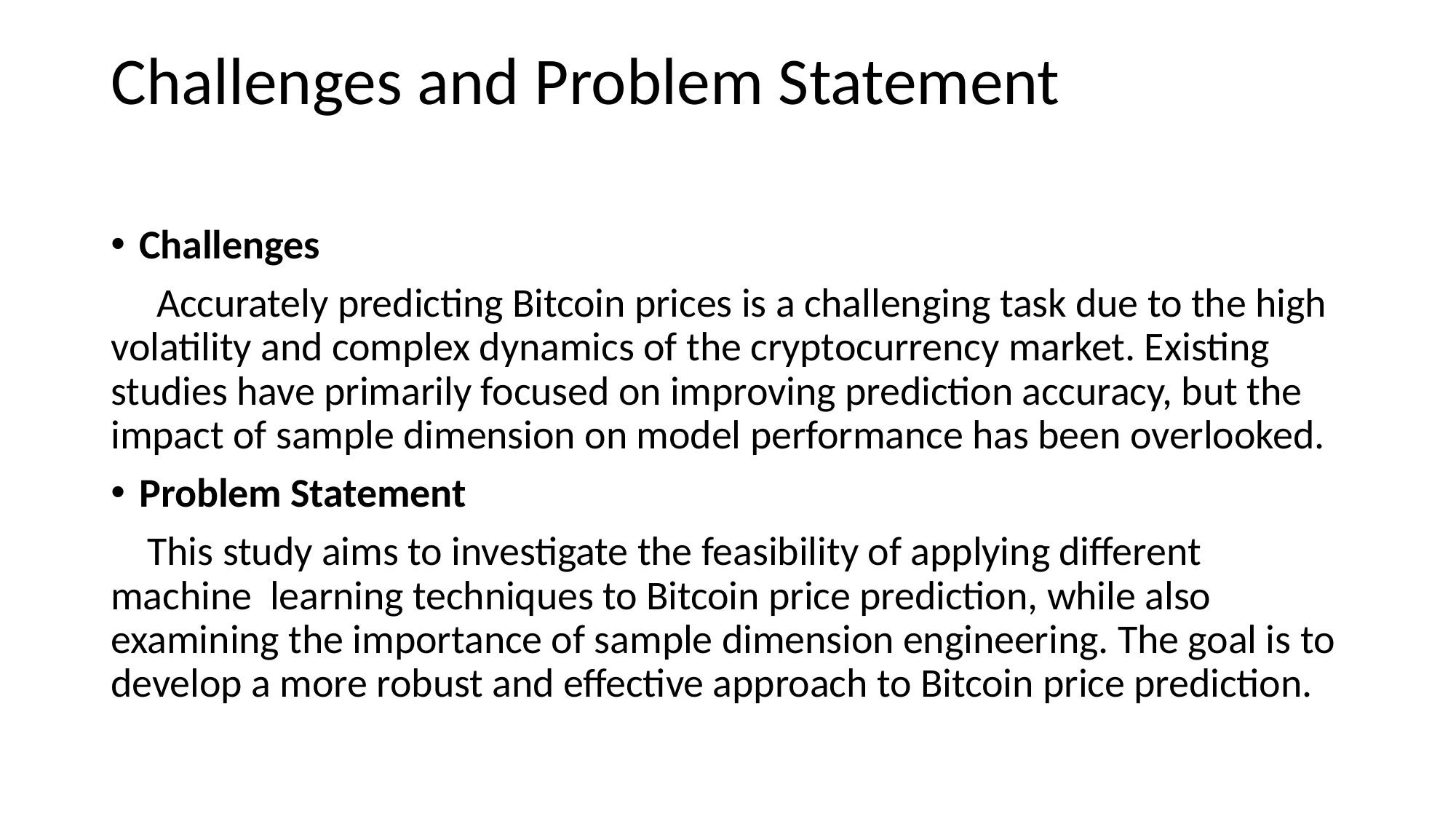

# Challenges and Problem Statement
Challenges
     Accurately predicting Bitcoin prices is a challenging task due to the high volatility and complex dynamics of the cryptocurrency market. Existing studies have primarily focused on improving prediction accuracy, but the impact of sample dimension on model performance has been overlooked.
Problem Statement
    This study aims to investigate the feasibility of applying different machine  learning techniques to Bitcoin price prediction, while also examining the importance of sample dimension engineering. The goal is to develop a more robust and effective approach to Bitcoin price prediction.